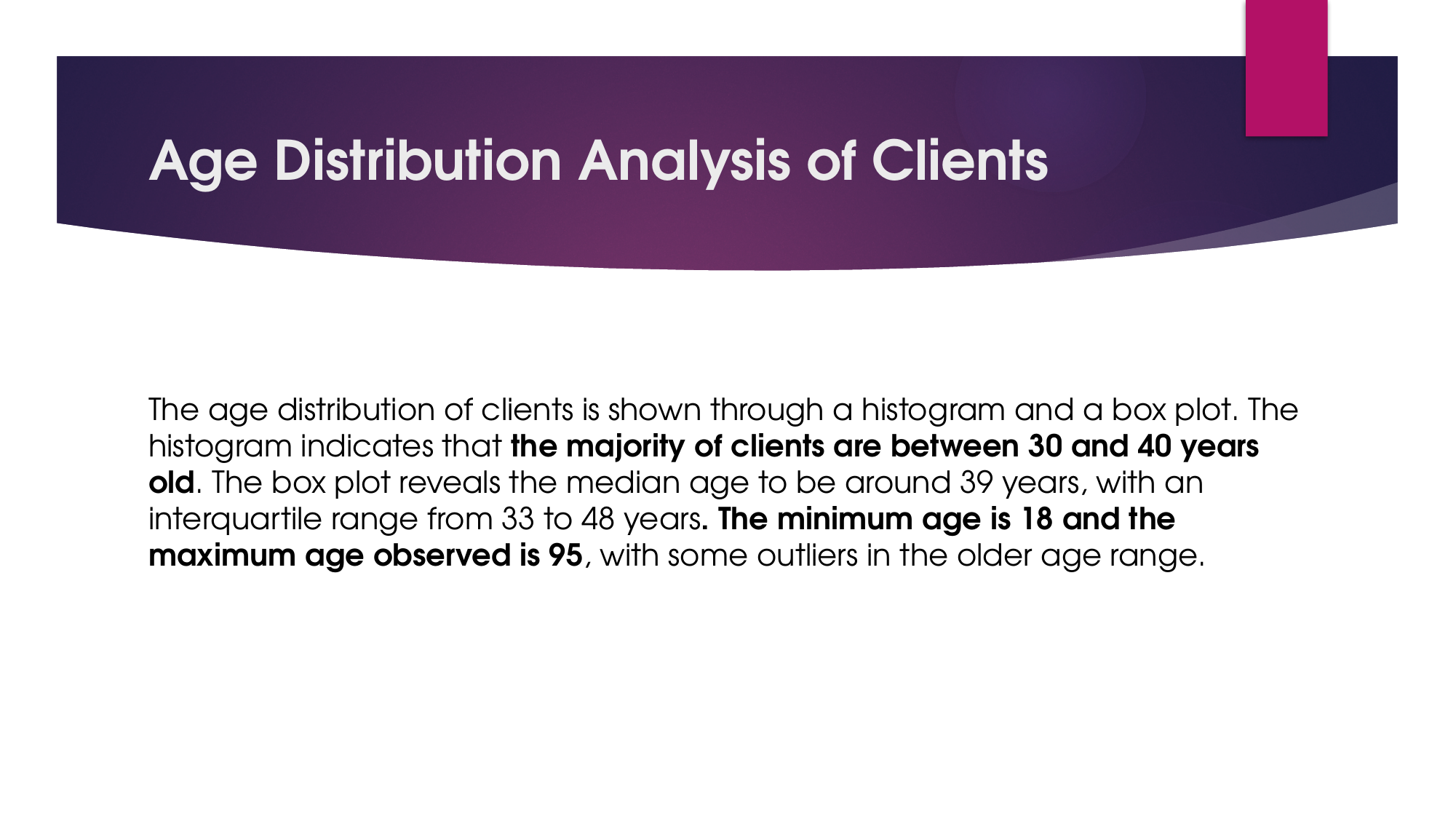

# Age Distribution Analysis of Clients
The age distribution of clients is shown through a histogram and a box plot. The histogram indicates that the majority of clients are between 30 and 40 years old. The box plot reveals the median age to be around 39 years, with an interquartile range from 33 to 48 years. The minimum age is 18 and the maximum age observed is 95, with some outliers in the older age range.